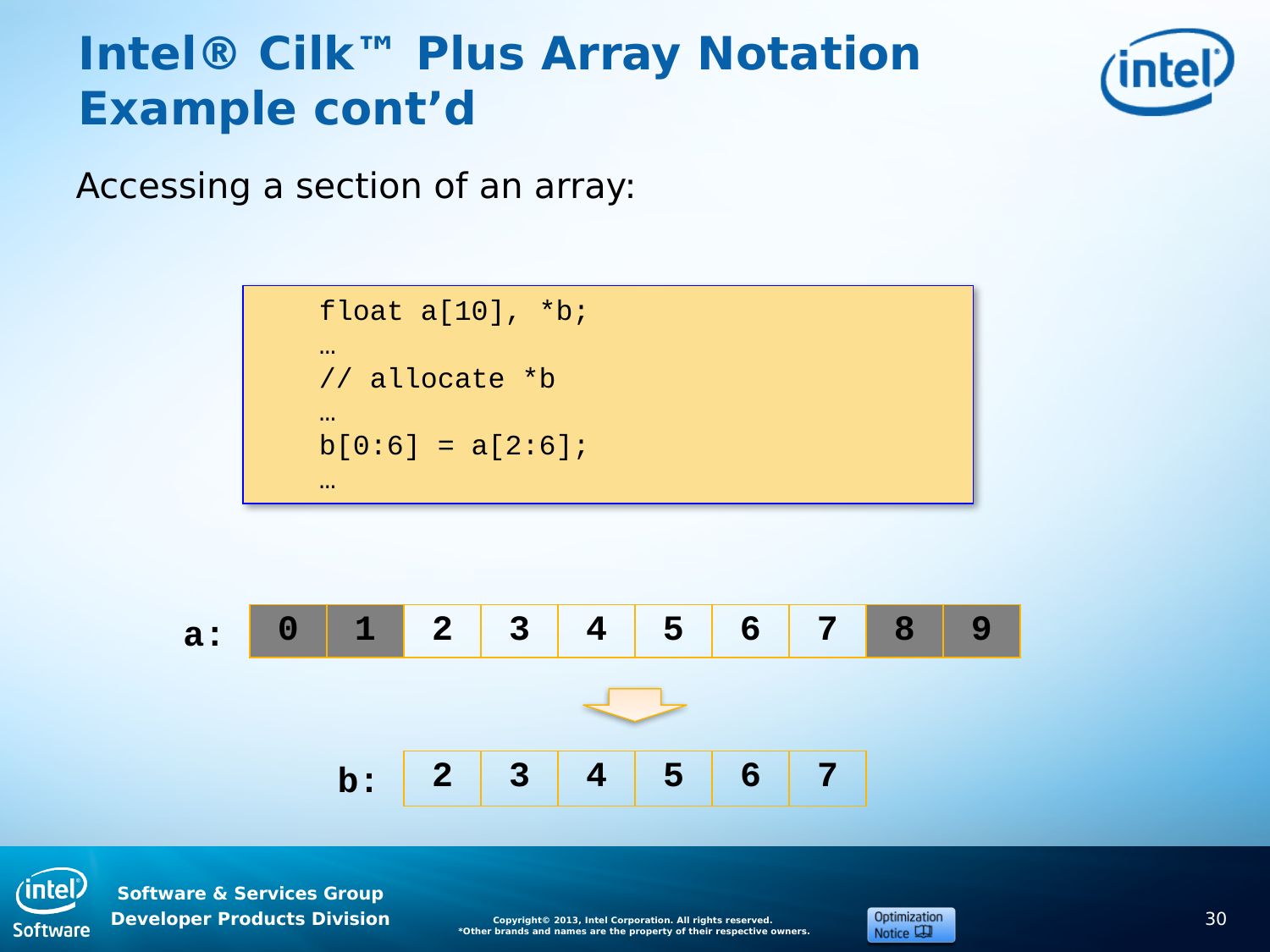

# Intel® Cilk™ Plus Array Notation Example cont’d
Accessing a section of an array:

float a[10], *b;
…
// allocate *b
…
b[0:6] = a[2:6];
…
a:
| 0 | 1 | 2 | 3 | 4 | 5 | 6 | 7 | 8 | 9 |
| --- | --- | --- | --- | --- | --- | --- | --- | --- | --- |

b:
| 2 | 3 | 4 | 5 | 6 | 7 |
| --- | --- | --- | --- | --- | --- |
30